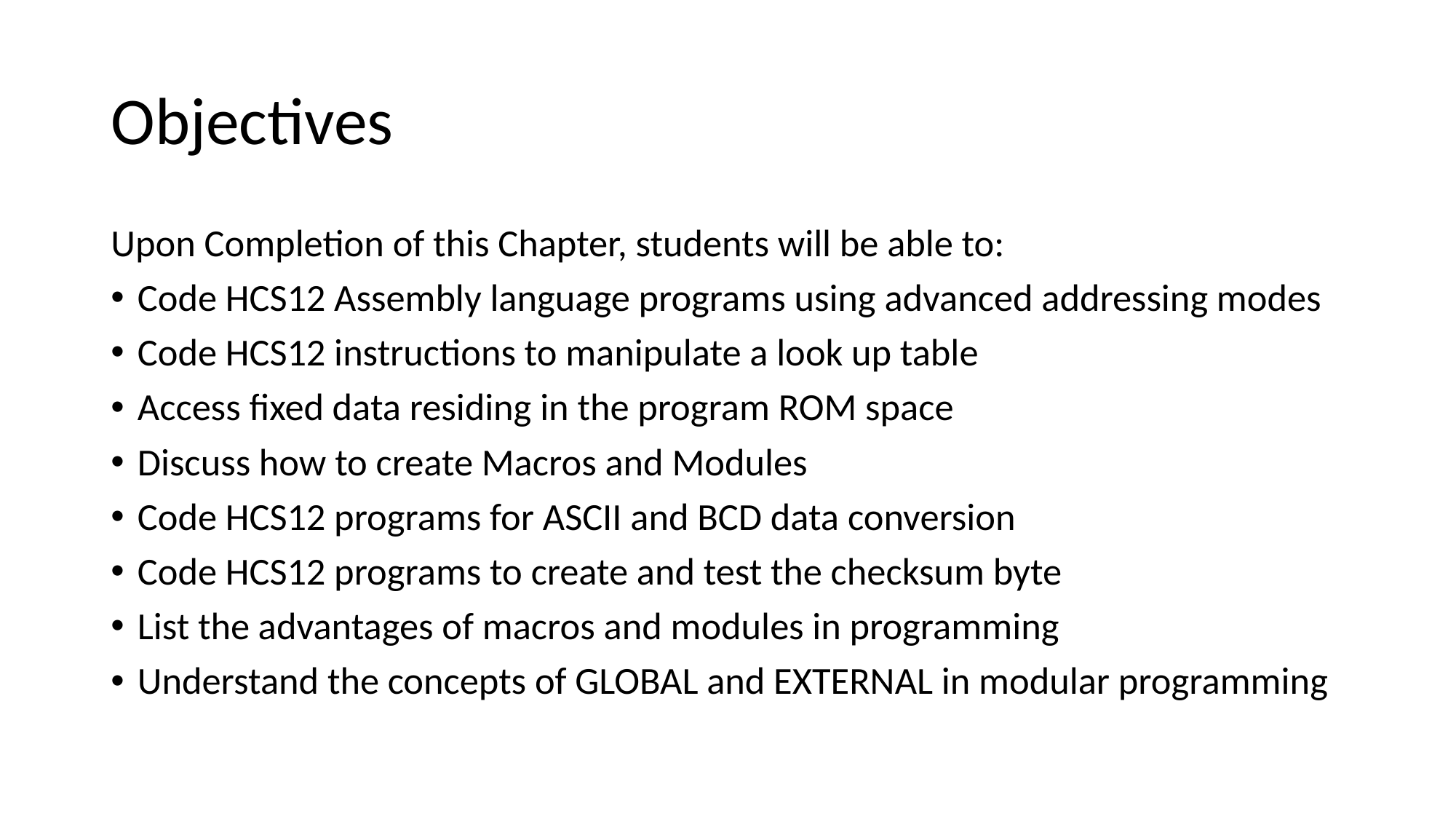

# Objectives
Upon Completion of this Chapter, students will be able to:
Code HCS12 Assembly language programs using advanced addressing modes
Code HCS12 instructions to manipulate a look up table
Access fixed data residing in the program ROM space
Discuss how to create Macros and Modules
Code HCS12 programs for ASCII and BCD data conversion
Code HCS12 programs to create and test the checksum byte
List the advantages of macros and modules in programming
Understand the concepts of GLOBAL and EXTERNAL in modular programming